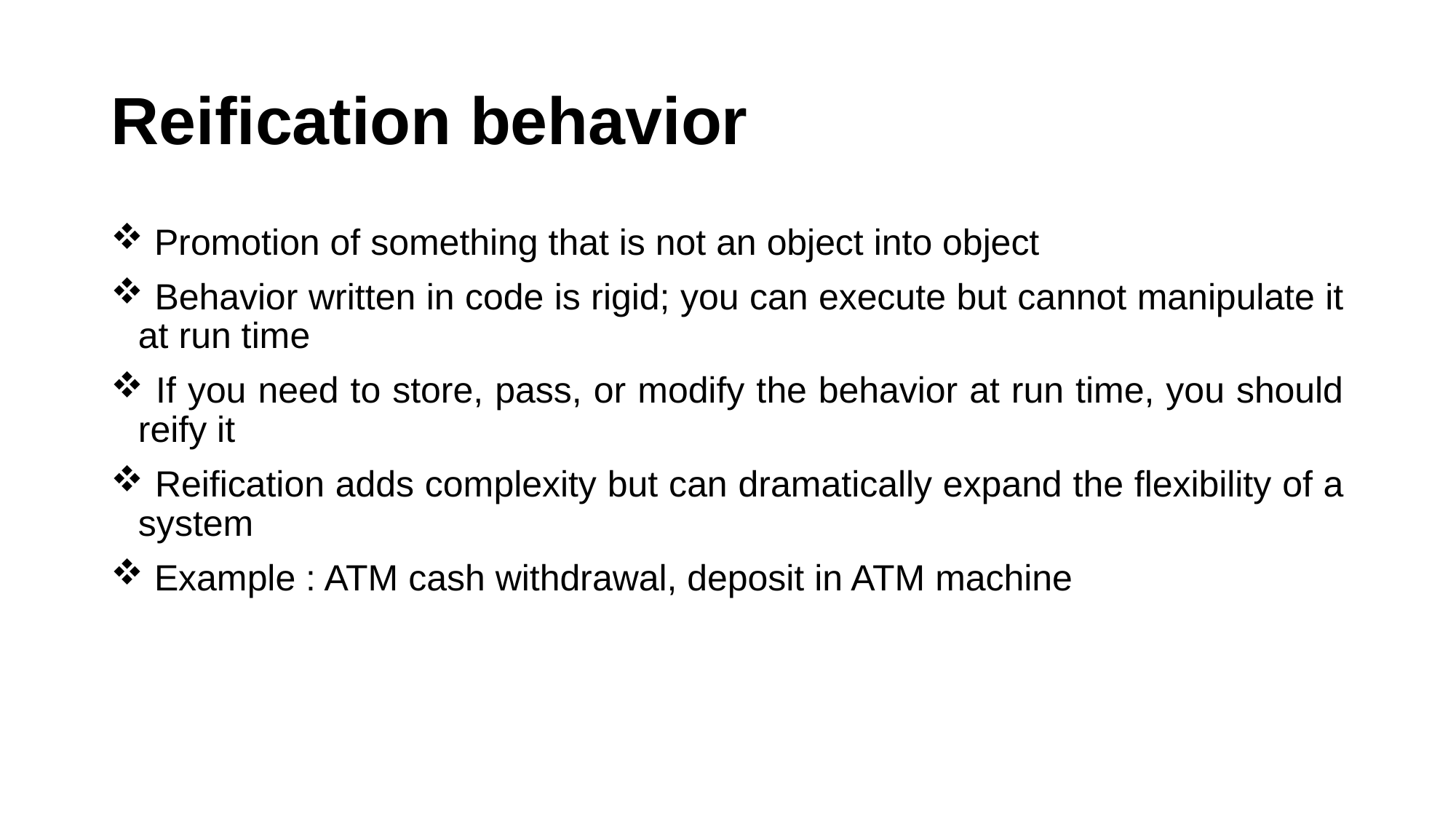

# Reification behavior
 Promotion of something that is not an object into object
 Behavior written in code is rigid; you can execute but cannot manipulate it at run time
 If you need to store, pass, or modify the behavior at run time, you should reify it
 Reification adds complexity but can dramatically expand the flexibility of a system
 Example : ATM cash withdrawal, deposit in ATM machine